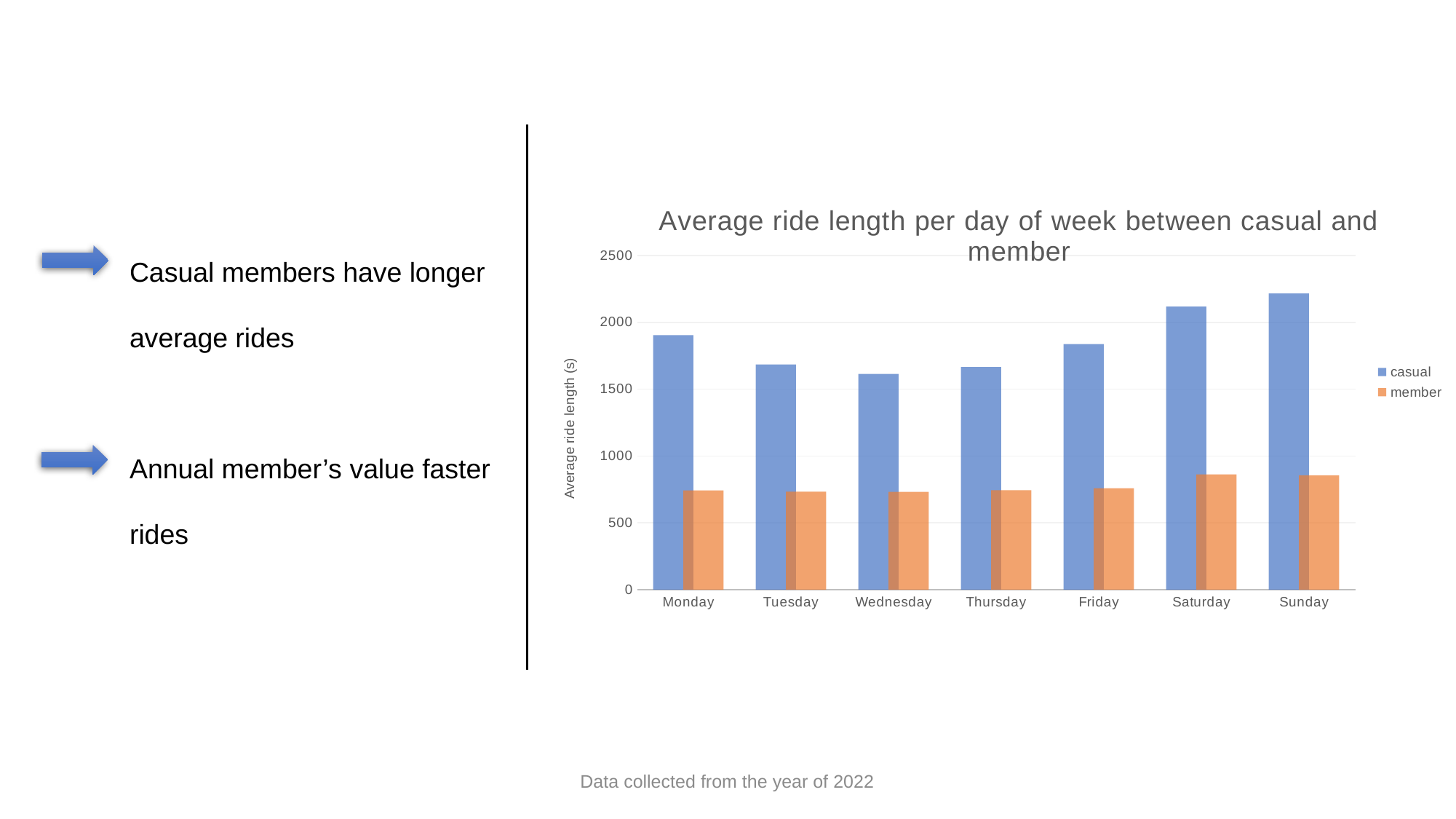

### Chart: Average ride length per day of week between casual and member

| Category | casual | member |
|---|---|---|
| Monday | 1903.73404016866 | 743.015321761905 |
| Tuesday | 1684.95918697143 | 733.106433040966 |
| Wednesday | 1614.05558559065 | 731.699514756714 |
| Thursday | 1665.20897097018 | 743.87927222963 |
| Friday | 1837.66794883168 | 758.305777078321 |
| Saturday | 2117.049269513 | 862.18935897985 |
| Sunday | 2216.05186084699 | 854.840401741328 |
Casual members have longer average rides

Annual member’s value faster rides

Data collected from the year of 2022